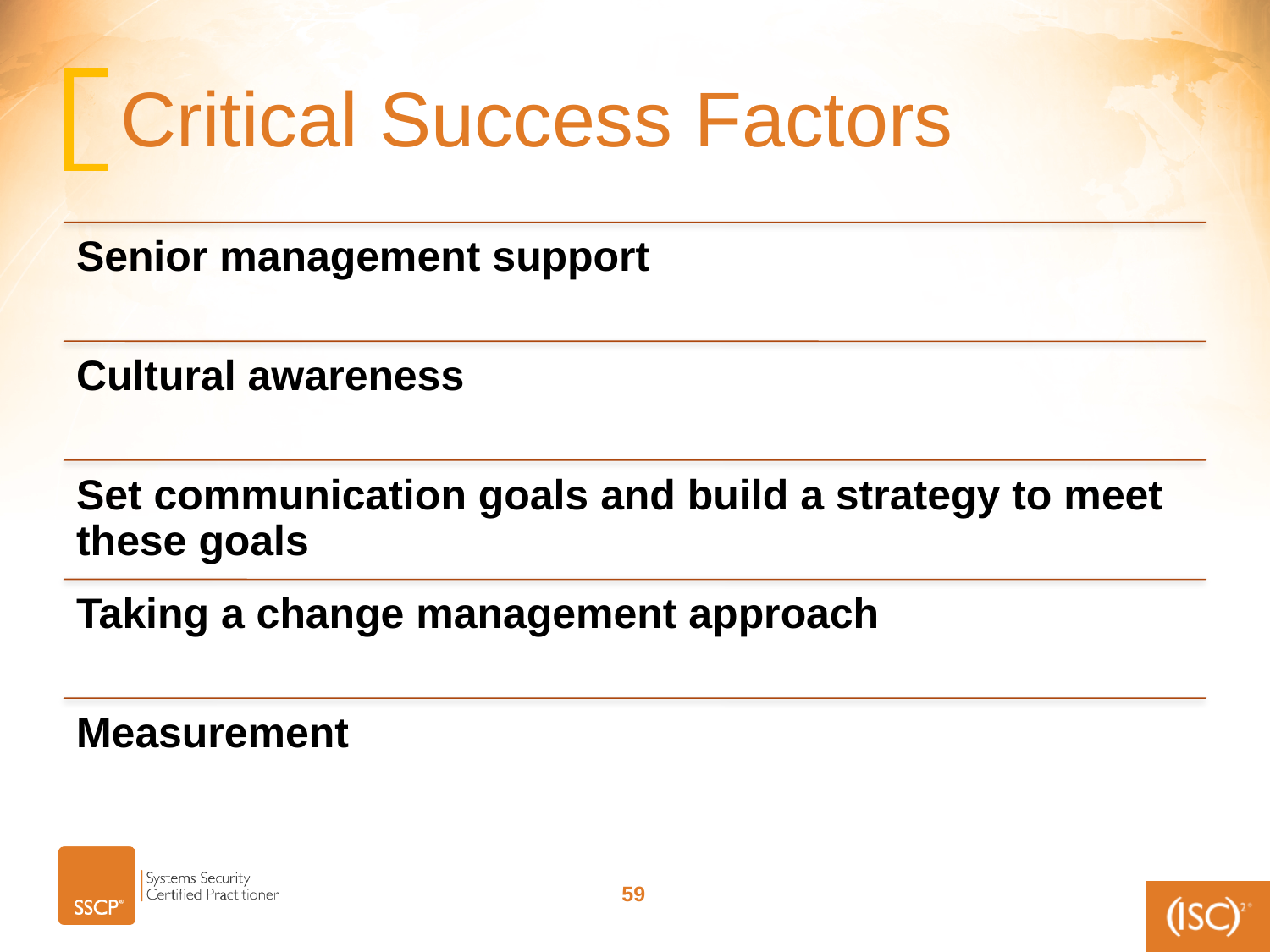

# Critical Success Factors
Senior management support
Cultural awareness
Set communication goals and build a strategy to meet these goals
Taking a change management approach
Measurement